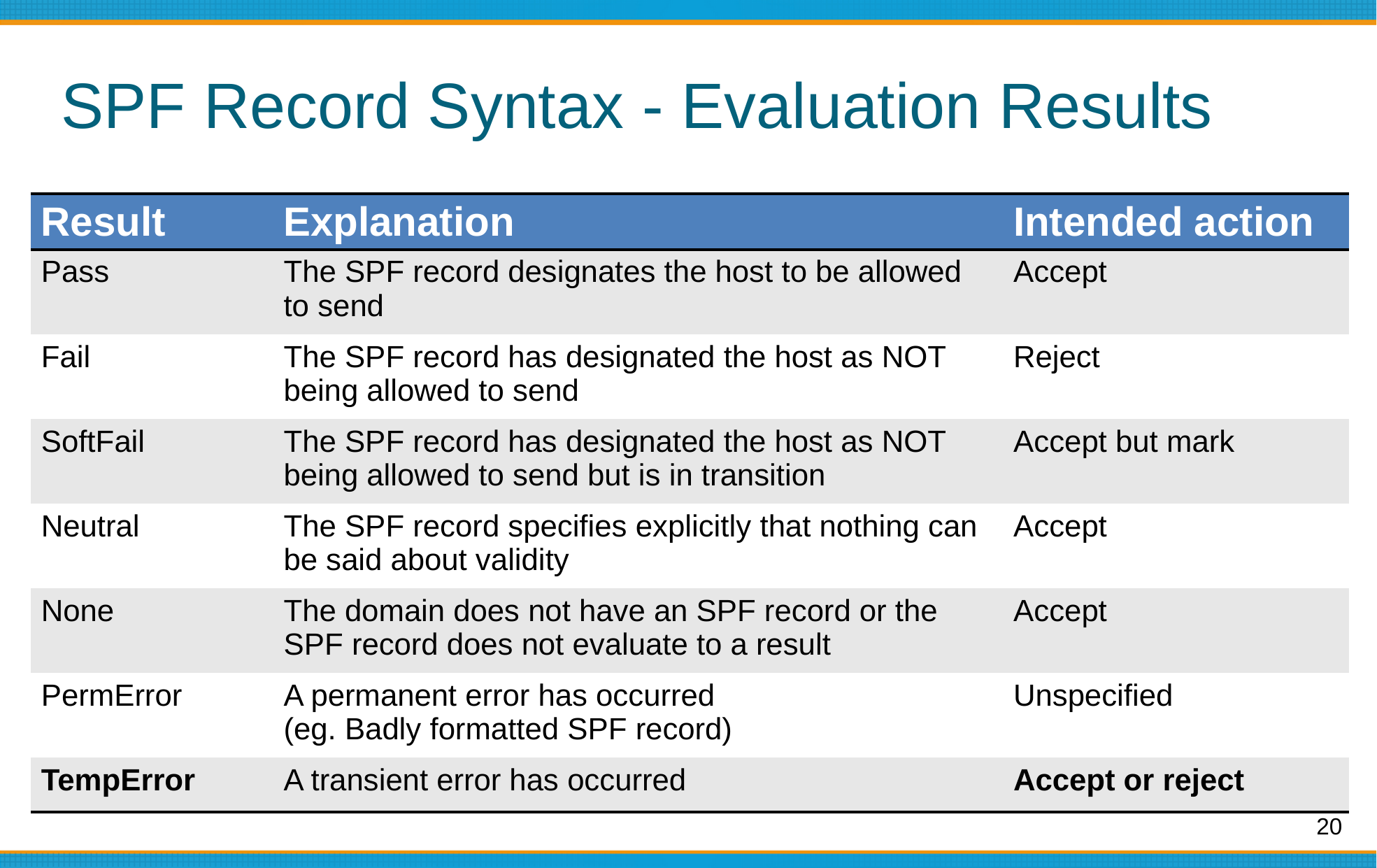

SPF Record Syntax - Evaluation Results
| Result | Explanation | Intended action |
| --- | --- | --- |
| Pass | The SPF record designates the host to be allowed to send | Accept |
| Fail | The SPF record has designated the host as NOT being allowed to send | Reject |
| SoftFail | The SPF record has designated the host as NOT being allowed to send but is in transition | Accept but mark |
| Neutral | The SPF record specifies explicitly that nothing can be said about validity | Accept |
| None | The domain does not have an SPF record or the SPF record does not evaluate to a result | Accept |
| PermError | A permanent error has occurred (eg. Badly formatted SPF record) | Unspecified |
| TempError | A transient error has occurred | Accept or reject |
20